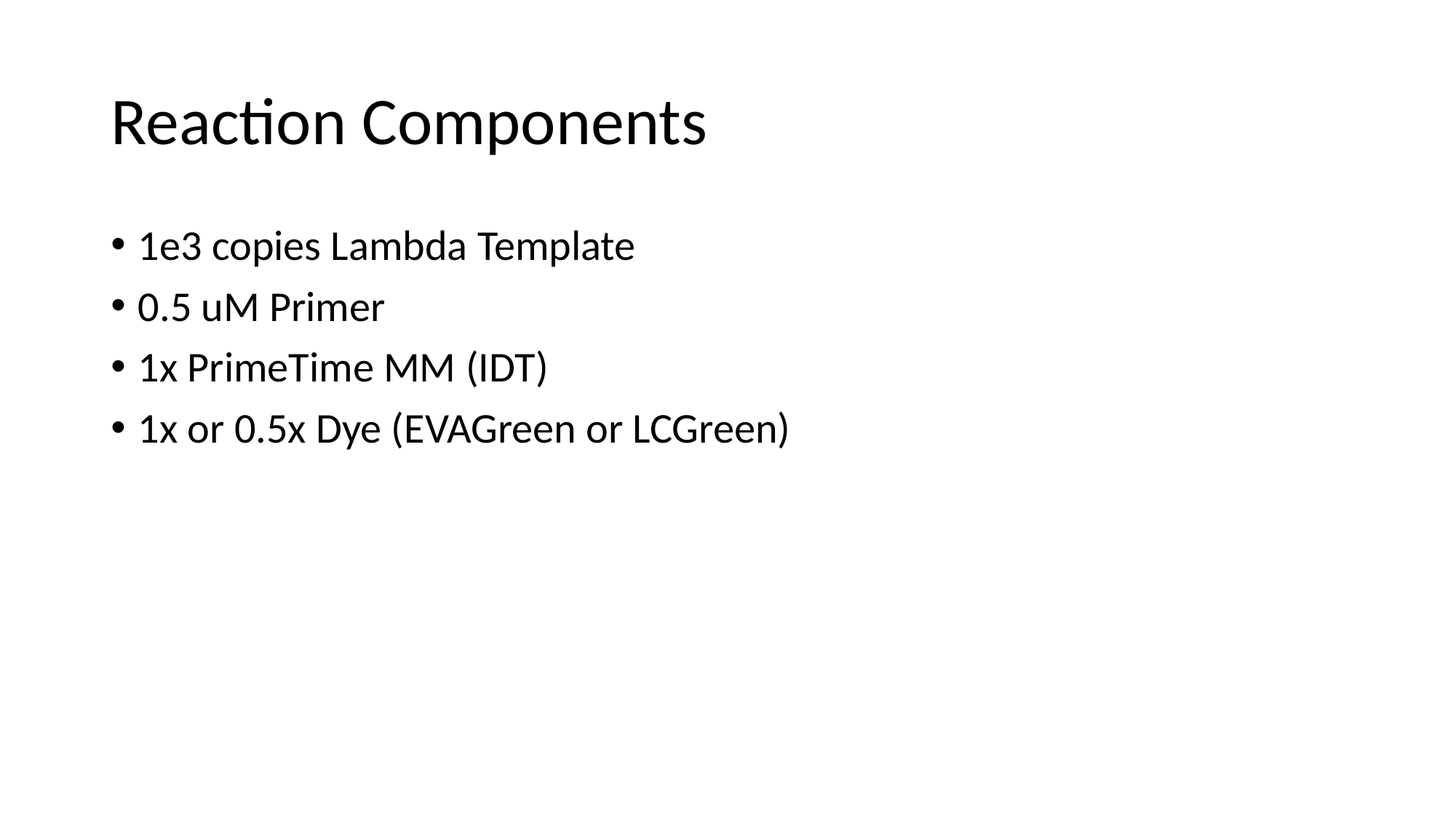

# Reaction Components
1e3 copies Lambda Template
0.5 uM Primer
1x PrimeTime MM (IDT)
1x or 0.5x Dye (EVAGreen or LCGreen)